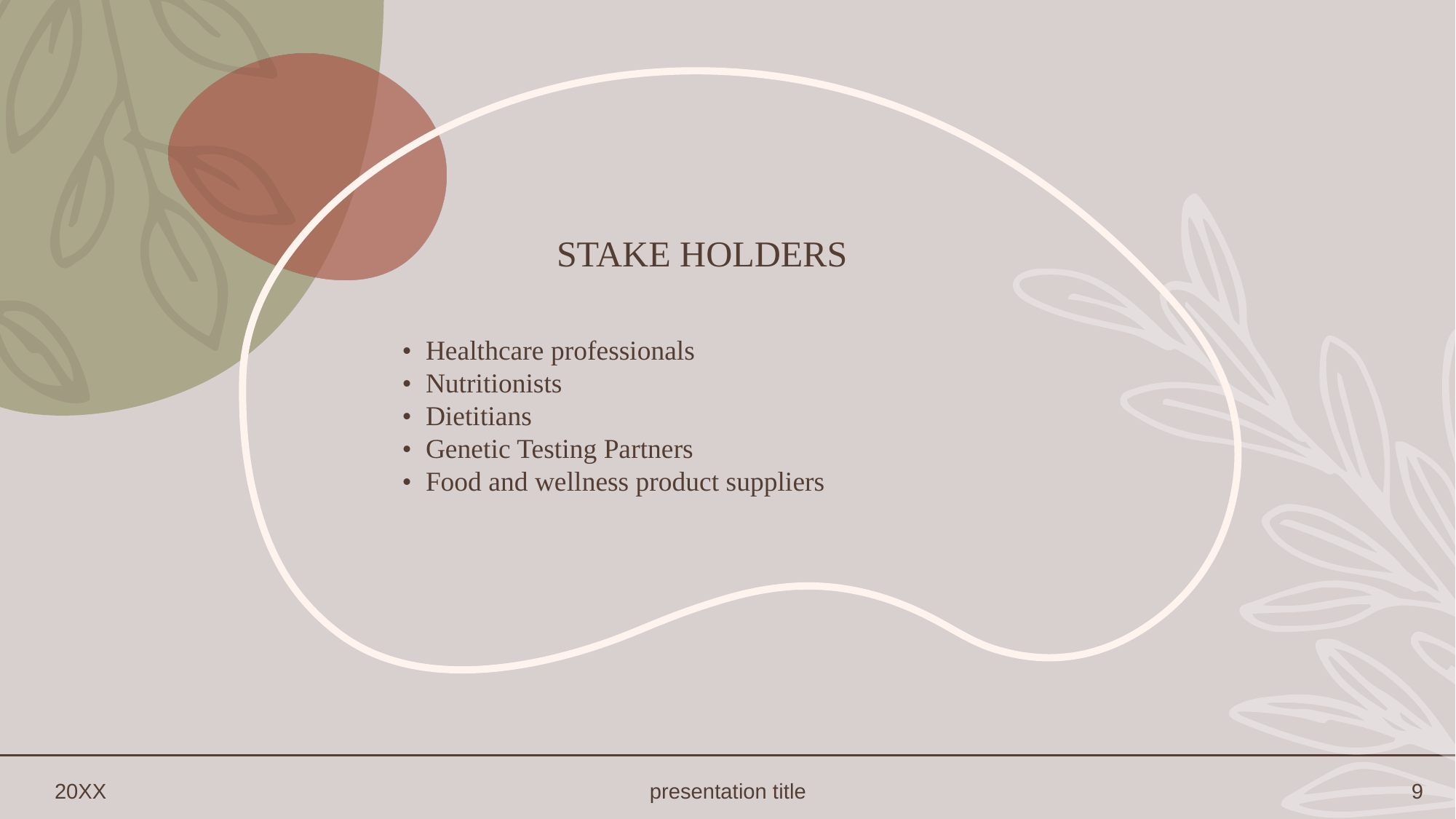

# Stake HOLDERs
•  Healthcare professionals
•  Nutritionists
•  Dietitians
•  Genetic Testing Partners
•  Food and wellness product suppliers
20XX
presentation title
9